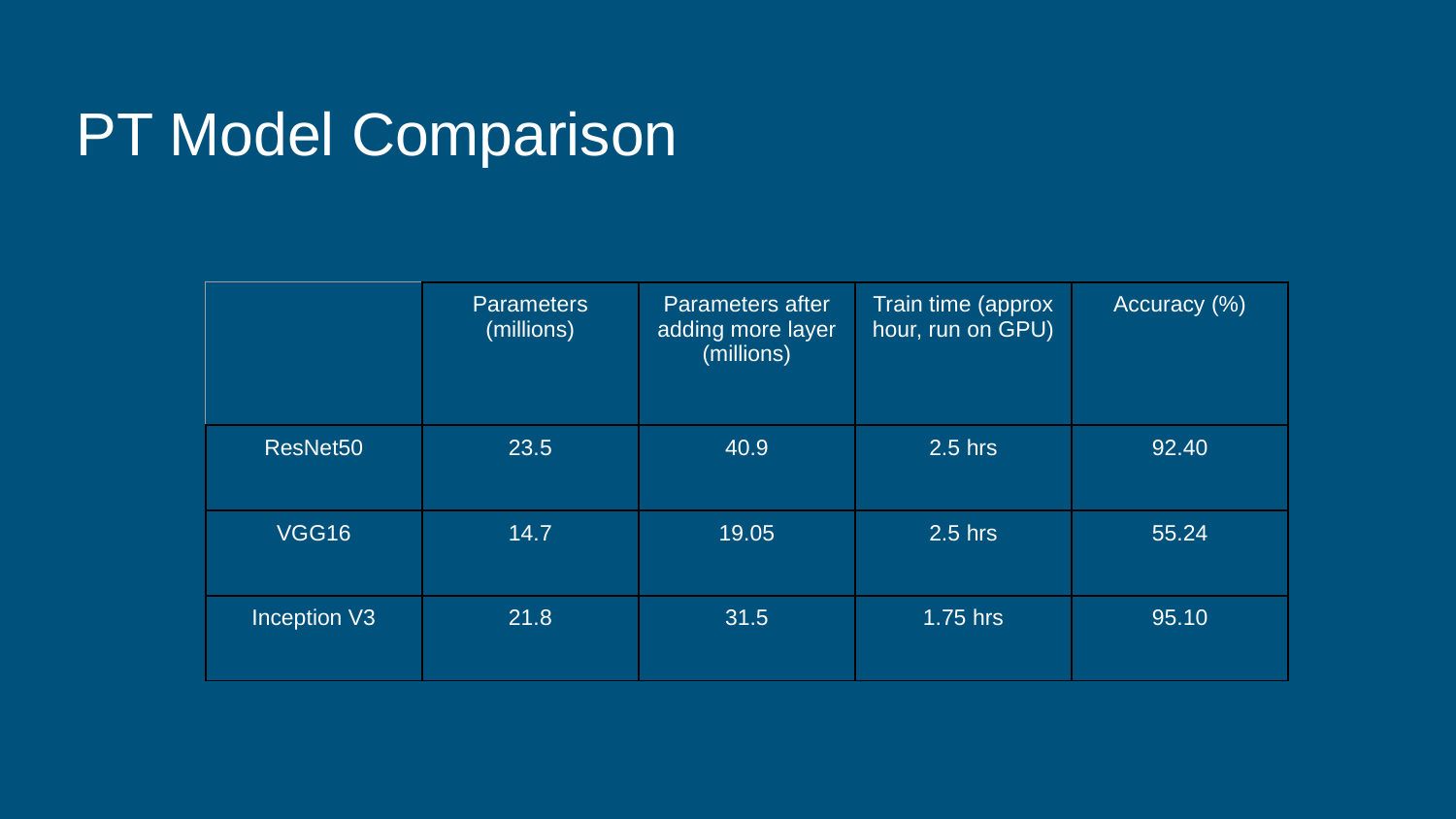

# PT Model Comparison
|  | Parameters (millions) | Parameters after adding more layer (millions) | Train time (approx hour, run on GPU) | Accuracy (%) |
| --- | --- | --- | --- | --- |
| ResNet50 | 23.5 | 40.9 | 2.5 hrs | 92.40 |
| VGG16 | 14.7 | 19.05 | 2.5 hrs | 55.24 |
| Inception V3 | 21.8 | 31.5 | 1.75 hrs | 95.10 |